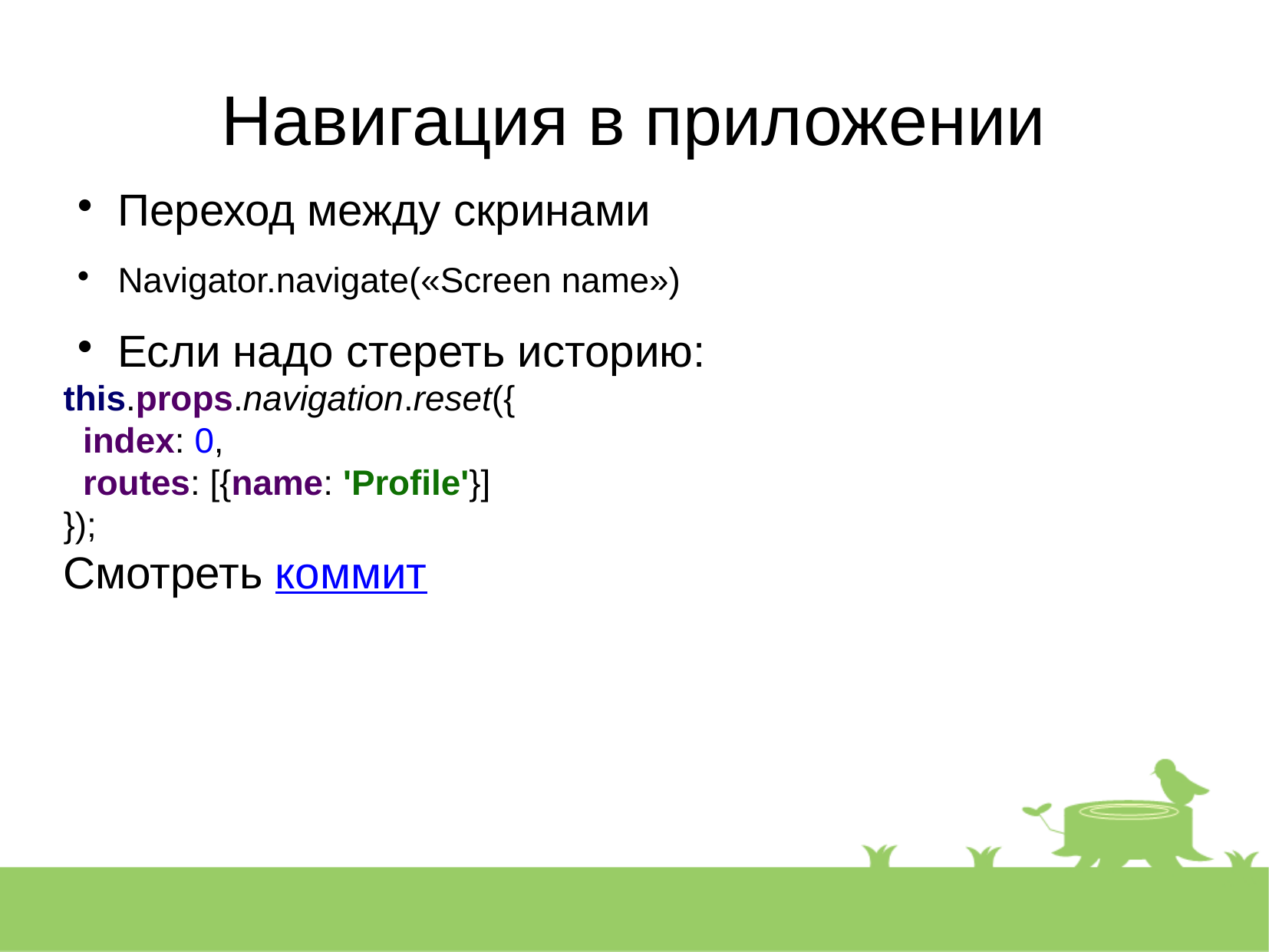

Навигация в приложении
Переход между скринами
Navigator.navigate(«Screen name»)
Если надо стереть историю:
this.props.navigation.reset({
  index: 0,
  routes: [{name: 'Profile'}]
});
Смотреть коммит